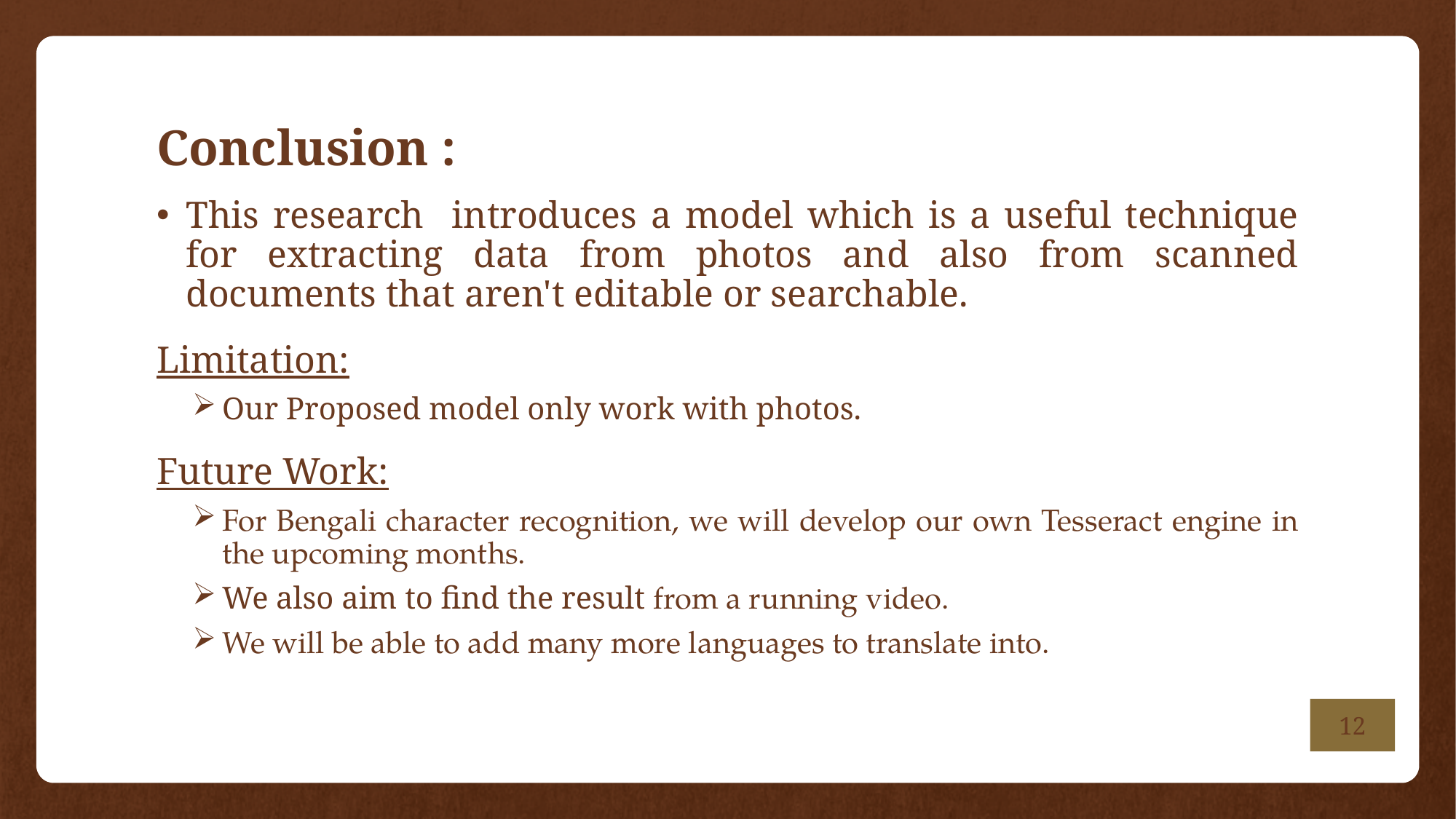

# Conclusion :
This research  introduces a model which is a useful technique for extracting data from photos and also from scanned documents that aren't editable or searchable.
Limitation:
Our Proposed model only work with photos.
Future Work:
For Bengali character recognition, we will develop our own Tesseract engine in the upcoming months.
We also aim to find the result from a running video.
We will be able to add many more languages to translate into.

12